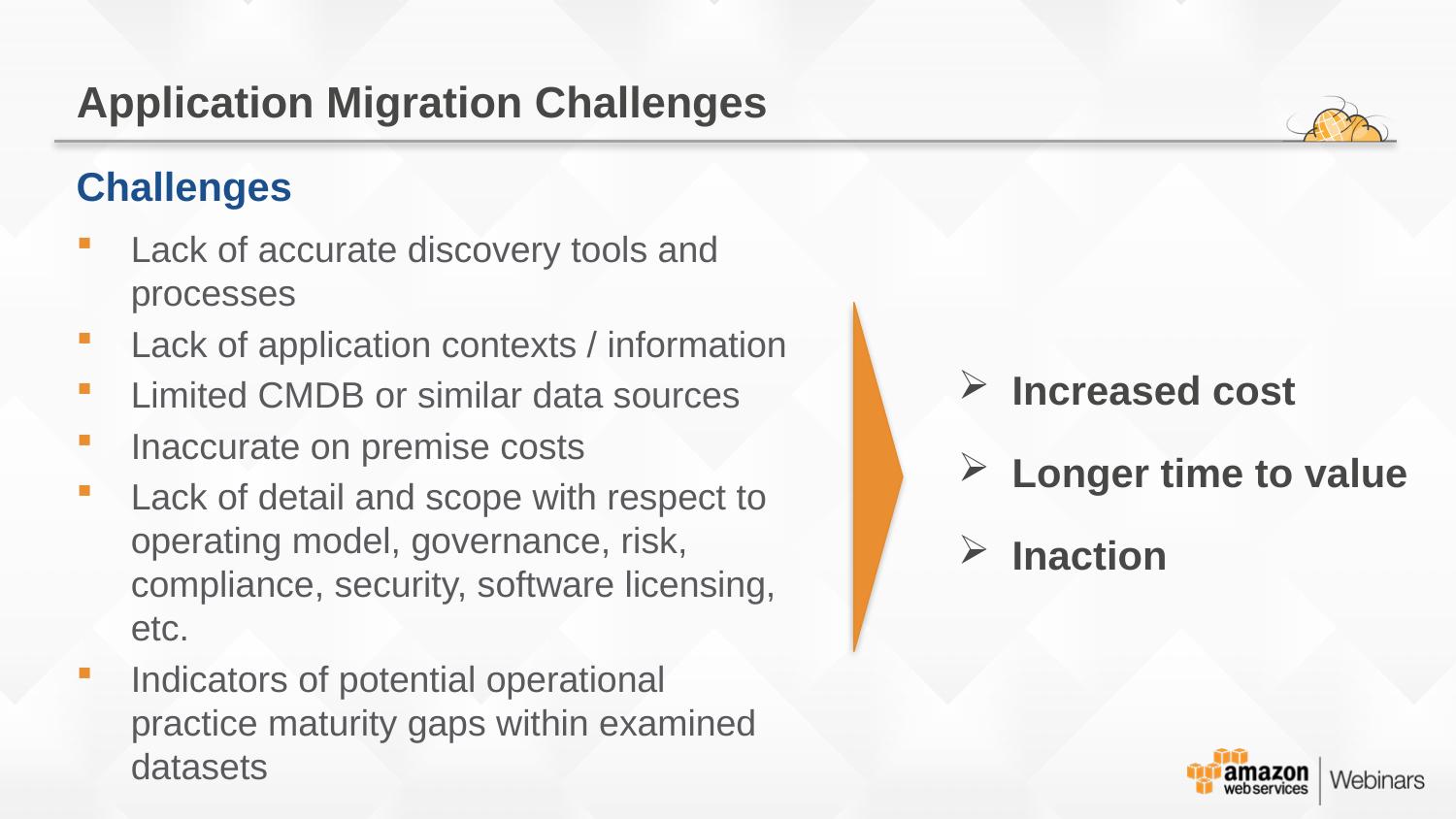

# Application Migration Challenges
Challenges
Lack of accurate discovery tools and processes
Lack of application contexts / information
Limited CMDB or similar data sources
Inaccurate on premise costs
Lack of detail and scope with respect to operating model, governance, risk, compliance, security, software licensing, etc.
Indicators of potential operational practice maturity gaps within examined datasets
Increased cost
Longer time to value
Inaction